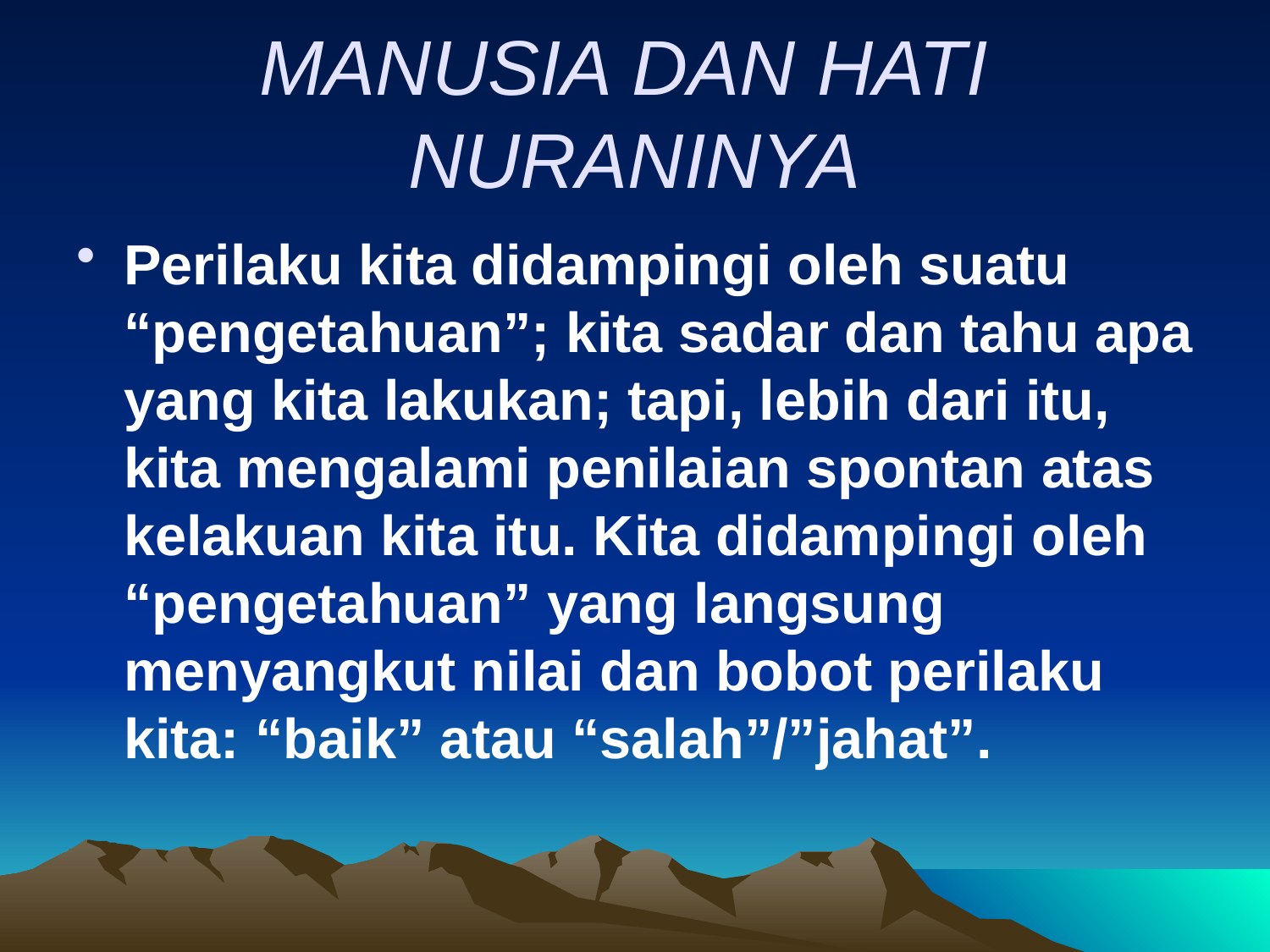

# MANUSIA DAN HATI  NURANINYA
Perilaku kita didampingi oleh suatu “pengetahuan”; kita sadar dan tahu apa yang kita lakukan; tapi, lebih dari itu, kita mengalami penilaian spontan atas kelakuan kita itu. Kita didampingi oleh “pengetahuan” yang langsung menyangkut nilai dan bobot perilaku kita: “baik” atau “salah”/”jahat”.